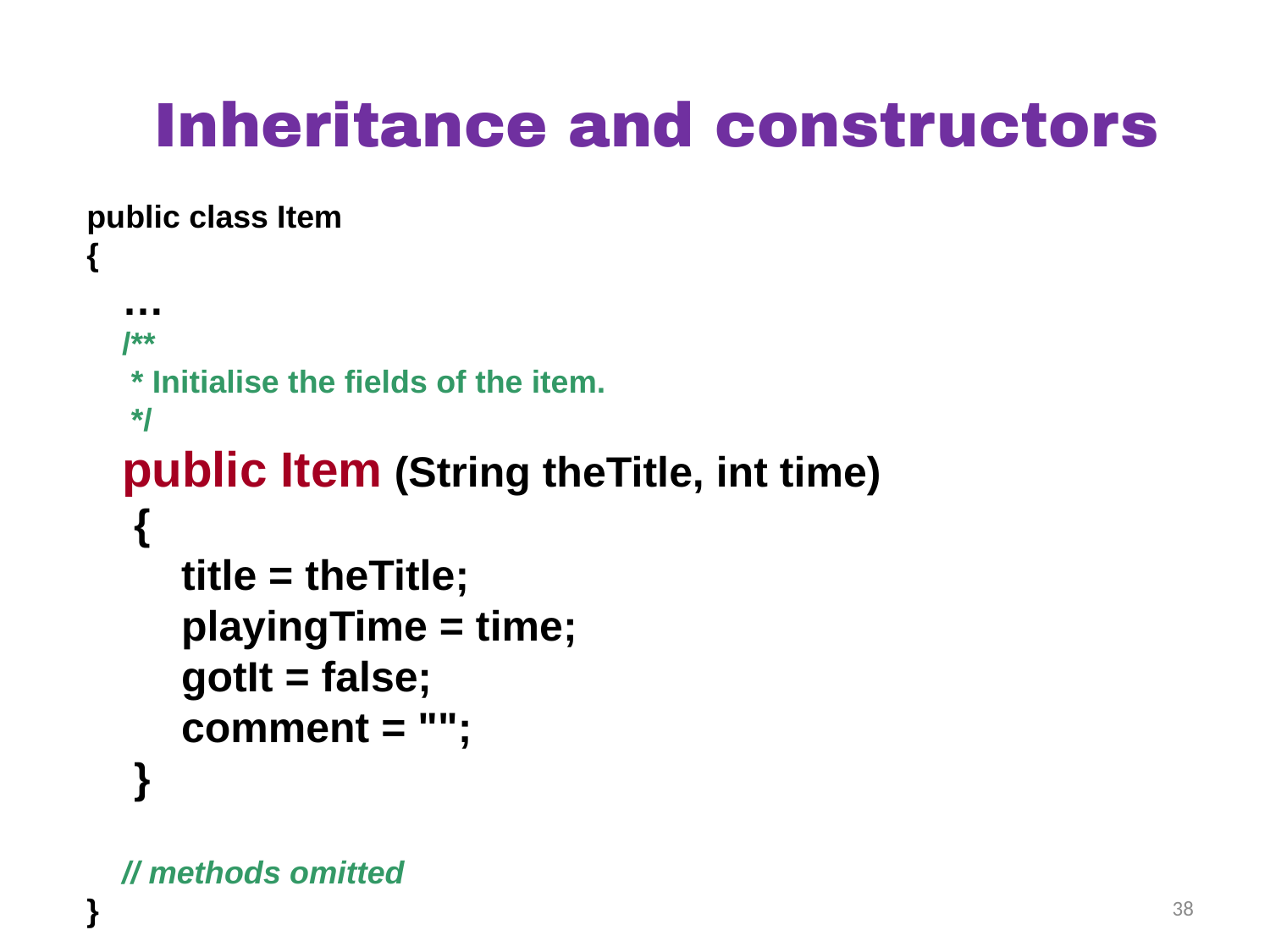

# Inheritance and constructors
public class Item
{
    …
    /**
     * Initialise the fields of the item.
     */
    public Item (String theTitle, int time)
    {
        title = theTitle;
        playingTime = time;
        gotIt = false;
        comment = "";
    }

    // methods omitted
}
38